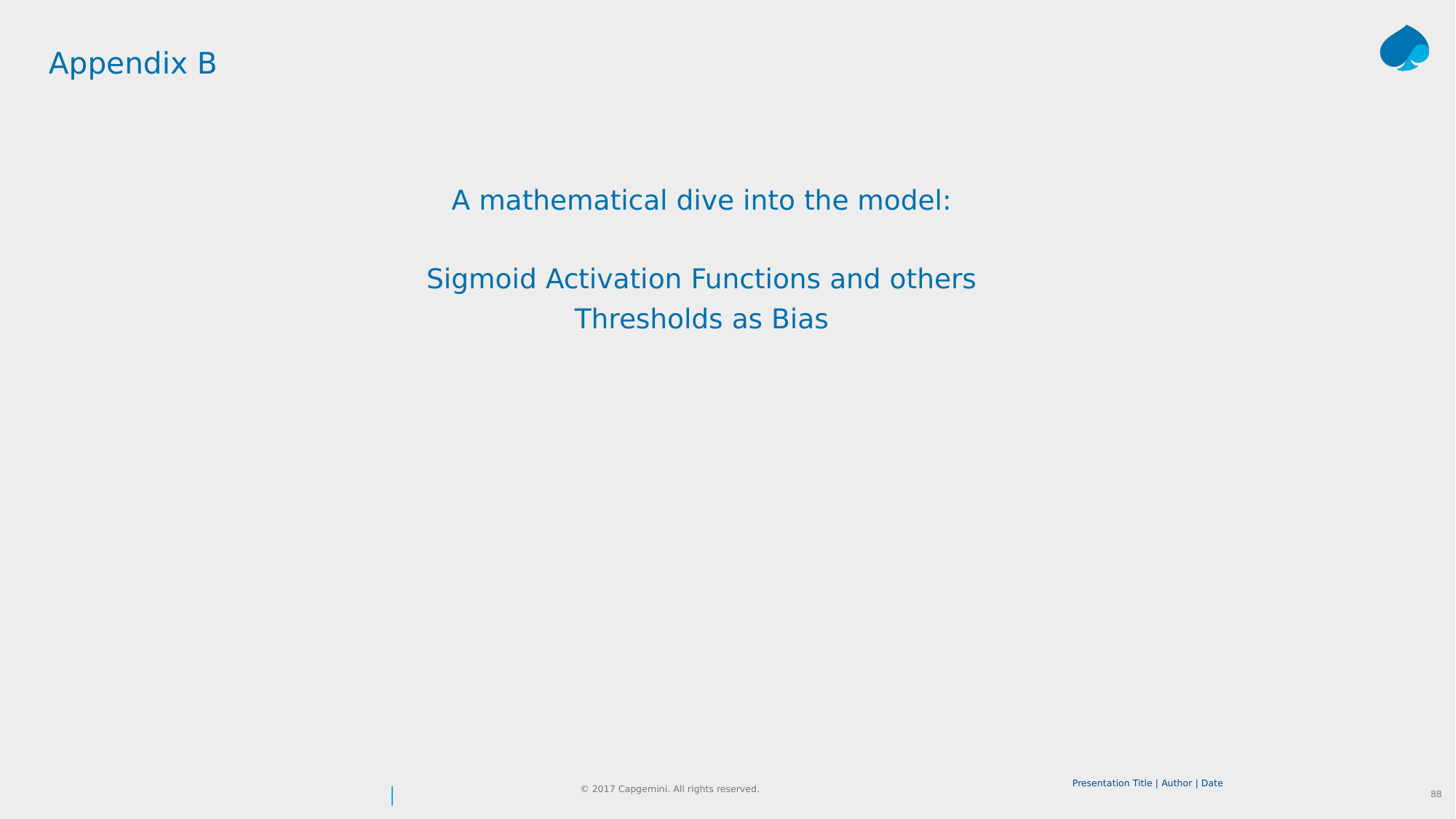

# Appendix B
A mathematical dive into the model:

Sigmoid Activation Functions and others
Thresholds as Bias